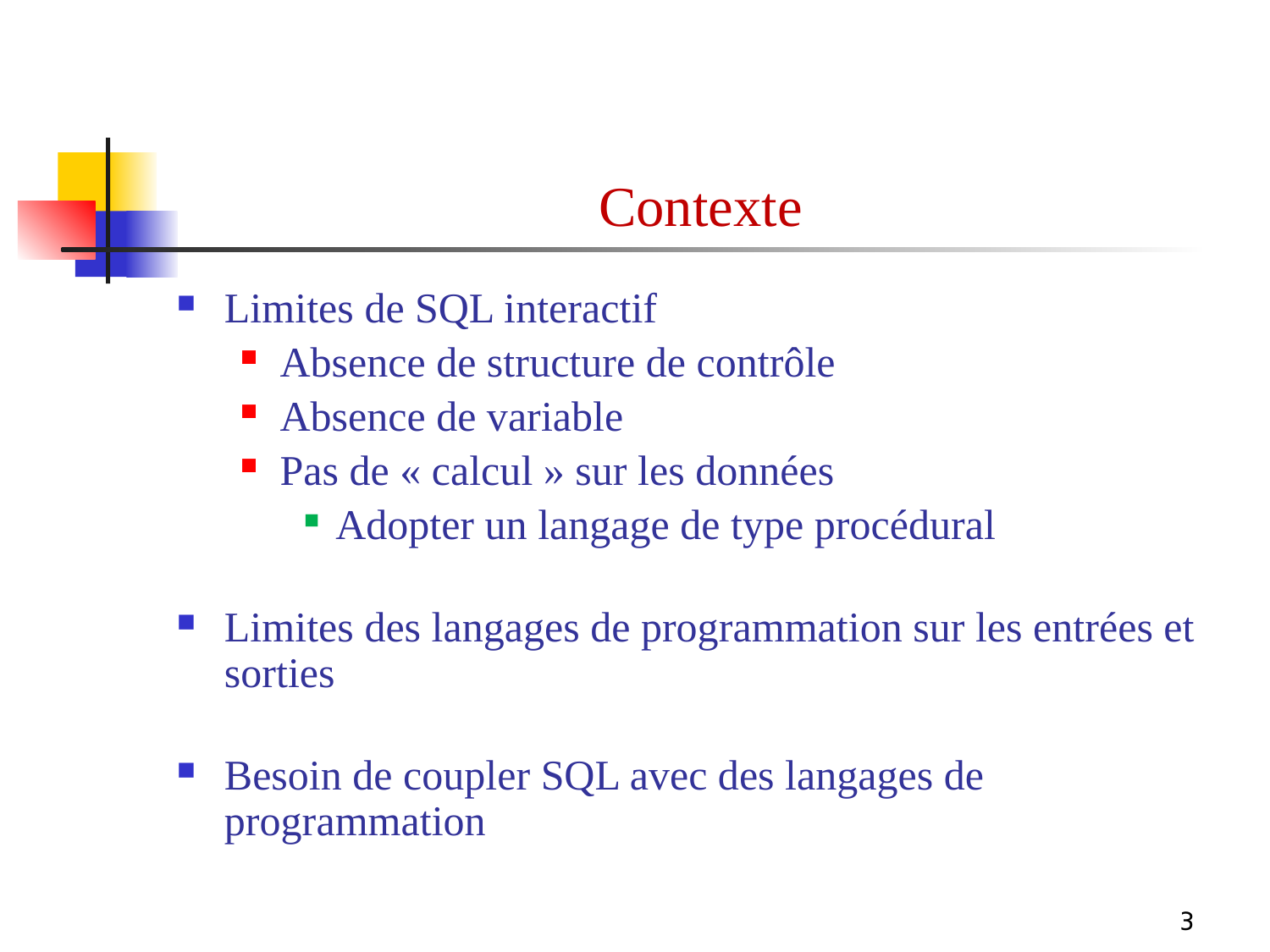

Contexte
Limites de SQL interactif
Absence de structure de contrôle
Absence de variable
Pas de « calcul » sur les données
Adopter un langage de type procédural

Limites des langages de programmation sur les entrées et sorties

Besoin de coupler SQL avec des langages de programmation
3